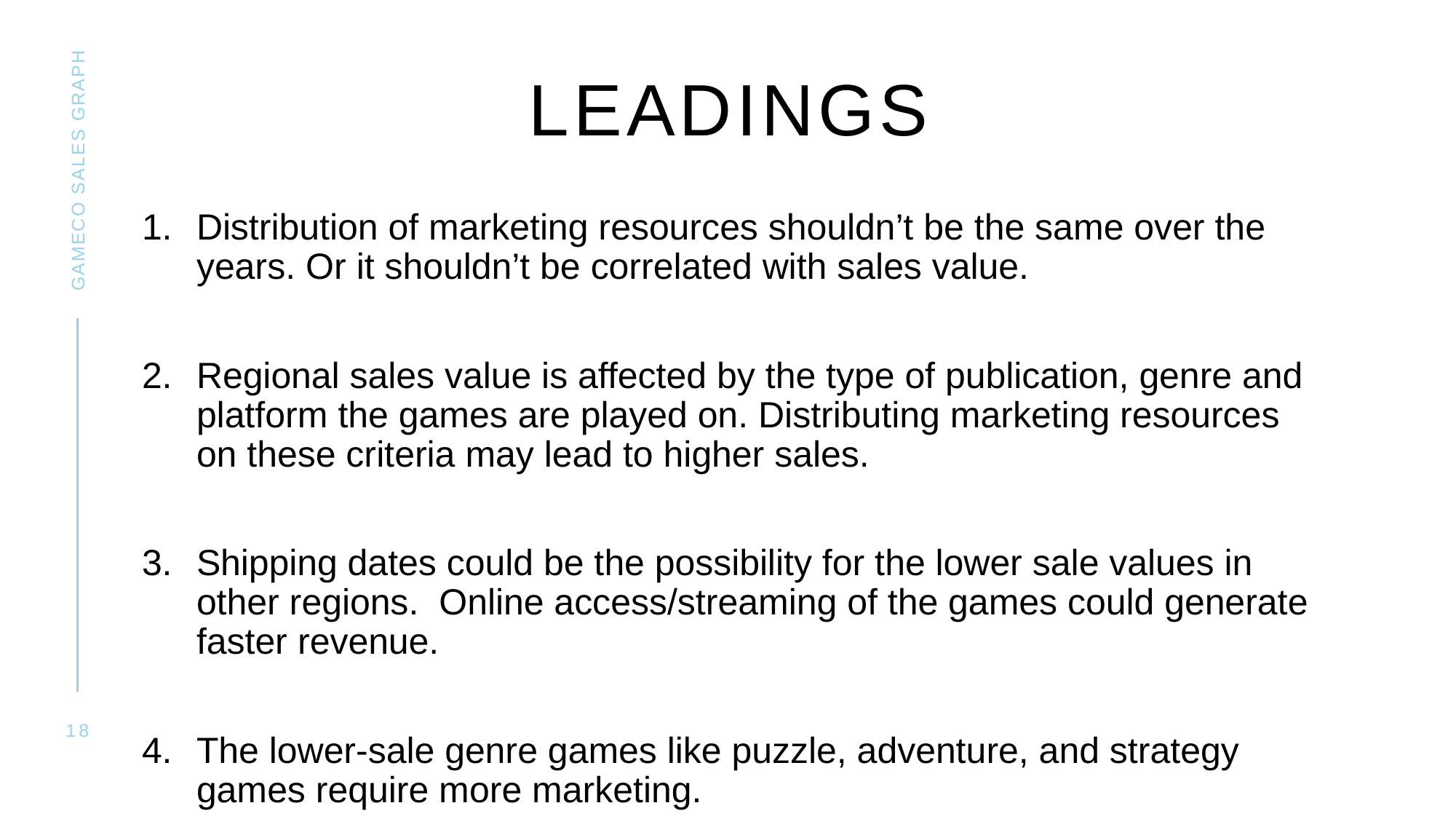

# Leadings
Gameco sales graph
Distribution of marketing resources shouldn’t be the same over the years. Or it shouldn’t be correlated with sales value.

Regional sales value is affected by the type of publication, genre and platform the games are played on. Distributing marketing resources on these criteria may lead to higher sales.

Shipping dates could be the possibility for the lower sale values in other regions.  Online access/streaming of the games could generate faster revenue.

The lower-sale genre games like puzzle, adventure, and strategy games require more marketing.

18